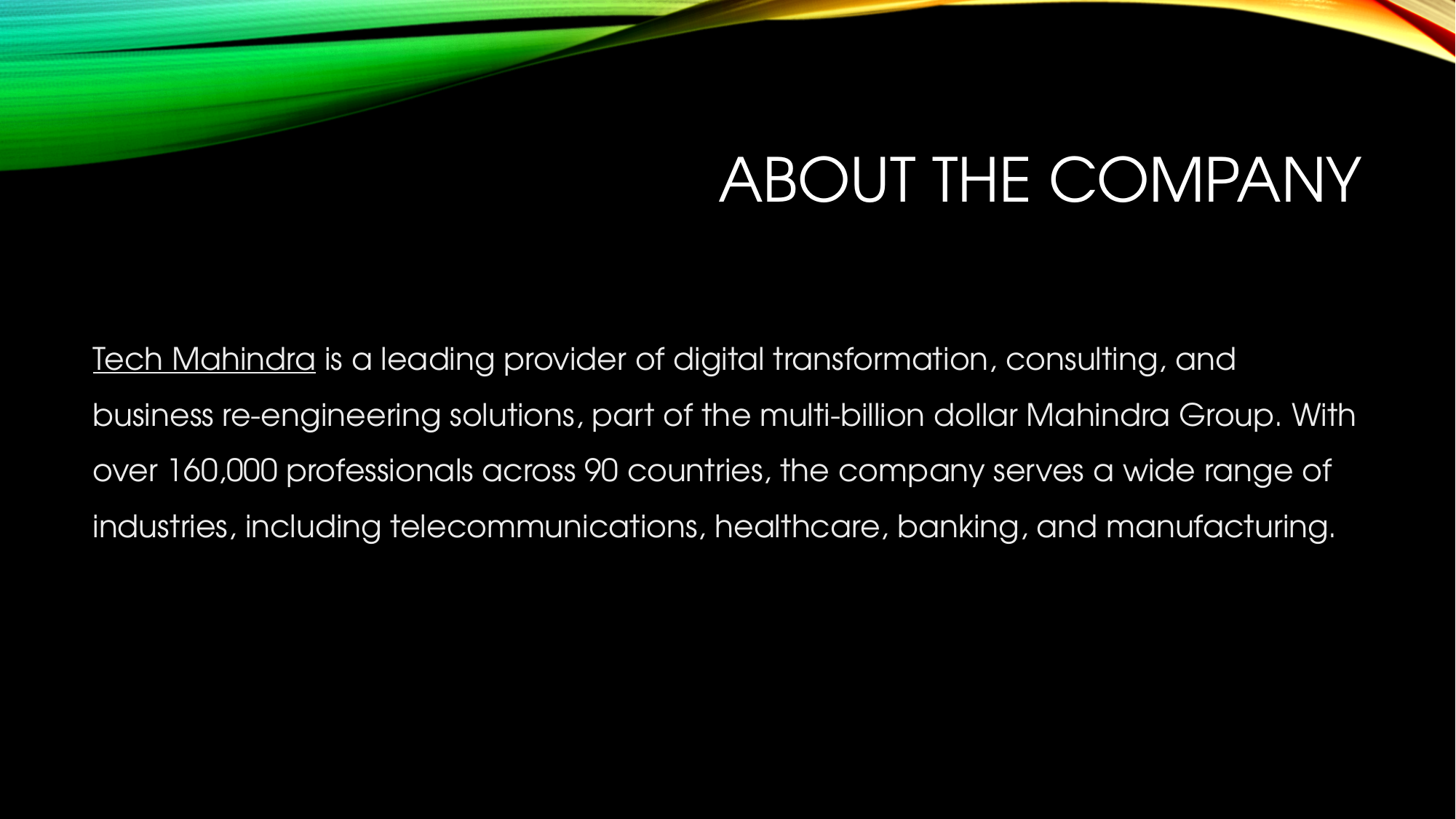

# ABOUT THE COMPANY
Tech Mahindra is a leading provider of digital transformation, consulting, and business re-engineering solutions, part of the multi-billion dollar Mahindra Group. With over 160,000 professionals across 90 countries, the company serves a wide range of industries, including telecommunications, healthcare, banking, and manufacturing.